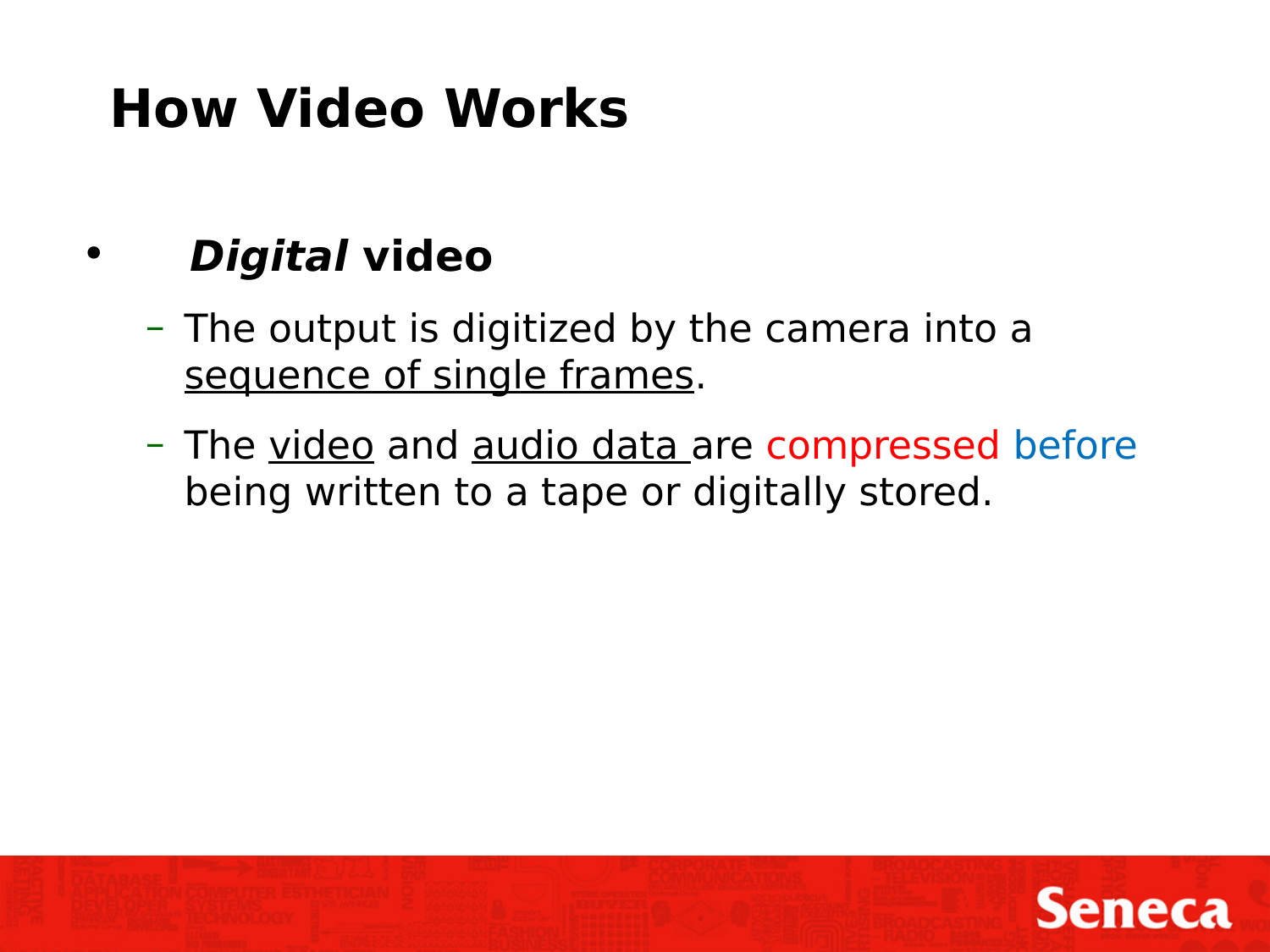

How Video Works
	Digital video
The output is digitized by the camera into a
sequence of single frames.
The video and audio data are compressed before
being written to a tape or digitally stored.